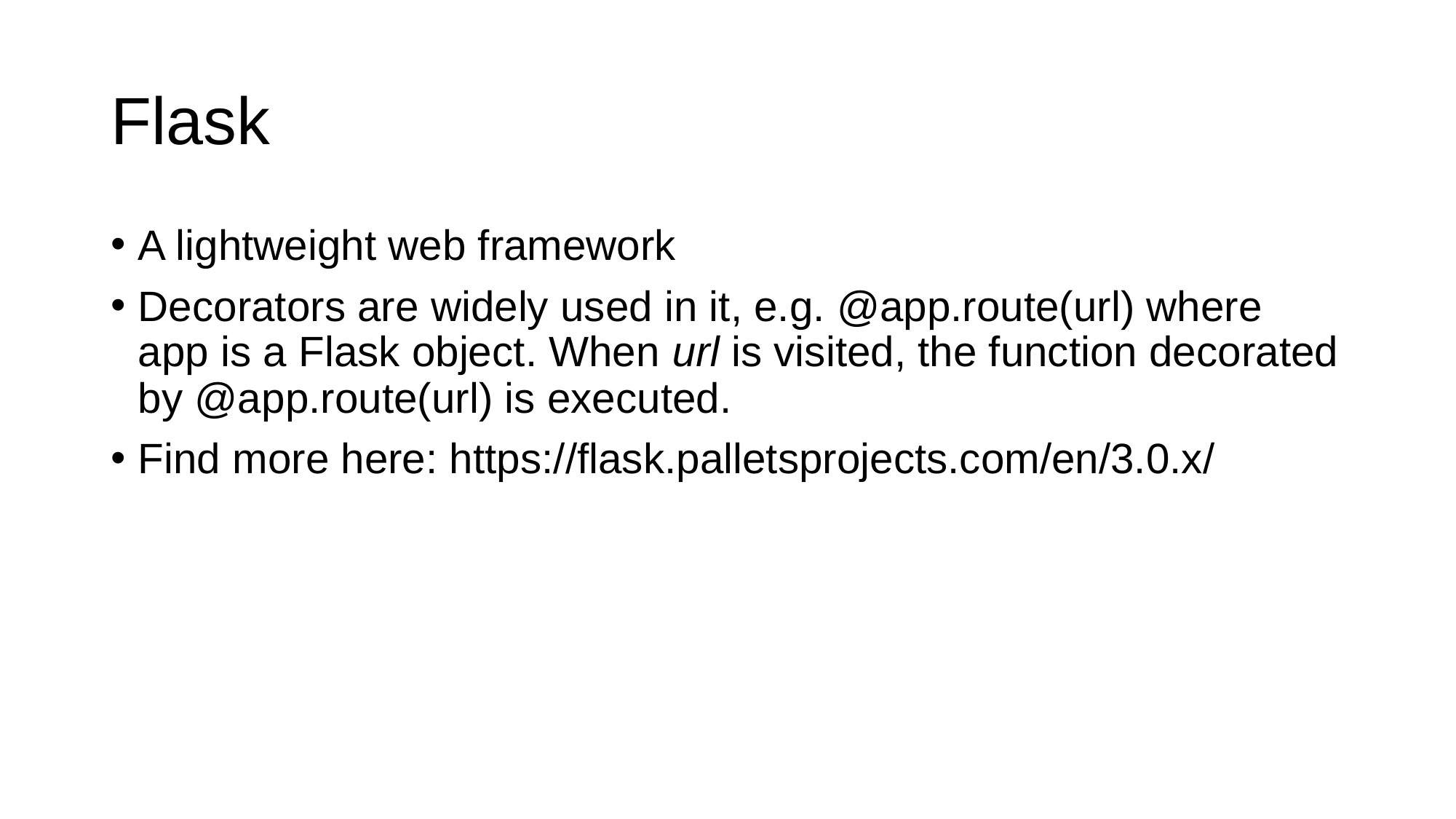

# Flask
A lightweight web framework
Decorators are widely used in it, e.g. @app.route(url) where app is a Flask object. When url is visited, the function decorated by @app.route(url) is executed.
Find more here: https://flask.palletsprojects.com/en/3.0.x/